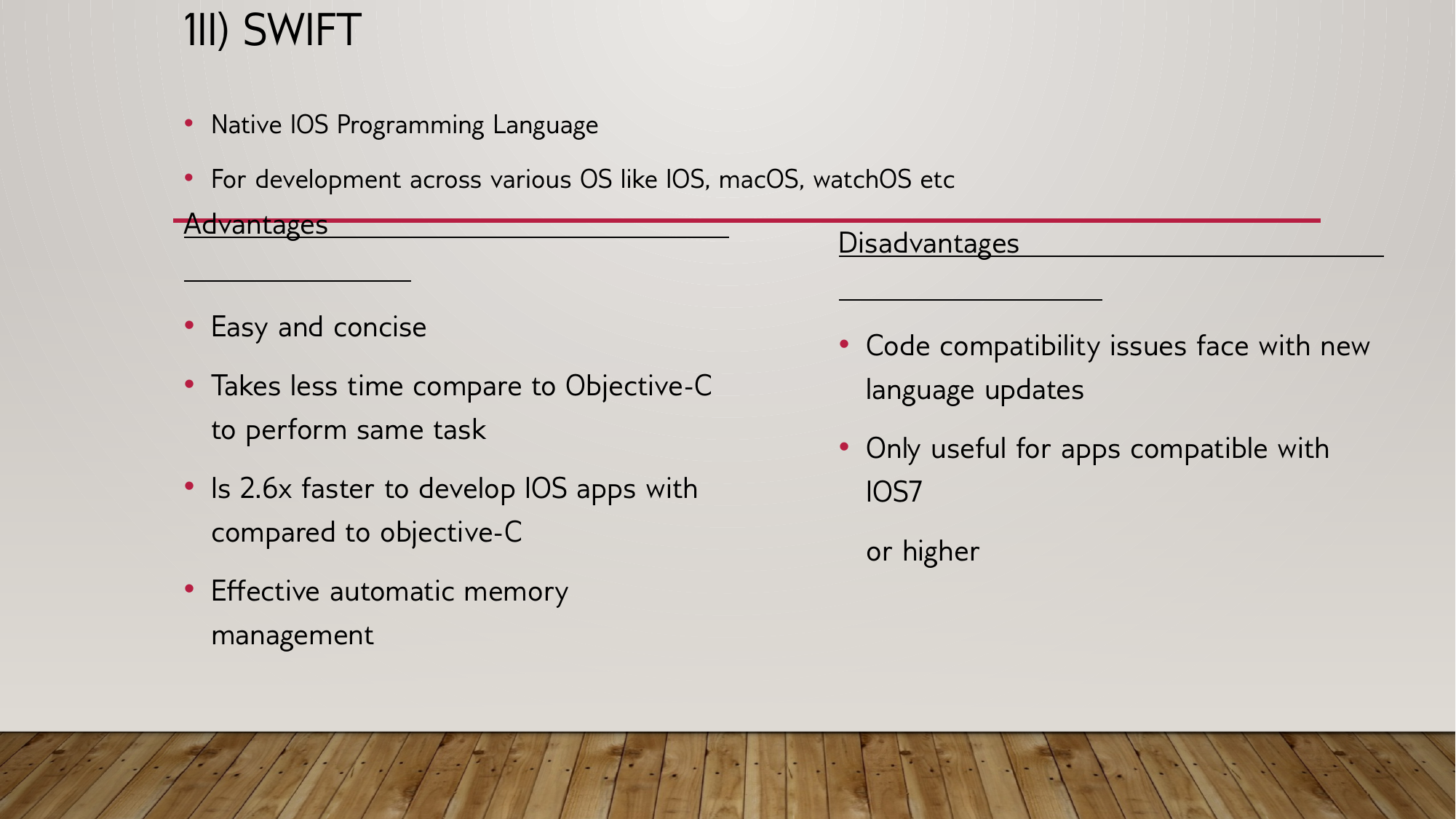

# 1II) swift
Native IOS Programming Language
For development across various OS like IOS, macOS, watchOS etc

Advantages
Easy and concise
Takes less time compare to Objective-C to perform same task
Is 2.6x faster to develop IOS apps with compared to objective-C
Effective automatic memory management
Disadvantages
Code compatibility issues face with new language updates
Only useful for apps compatible with IOS7
   or higher